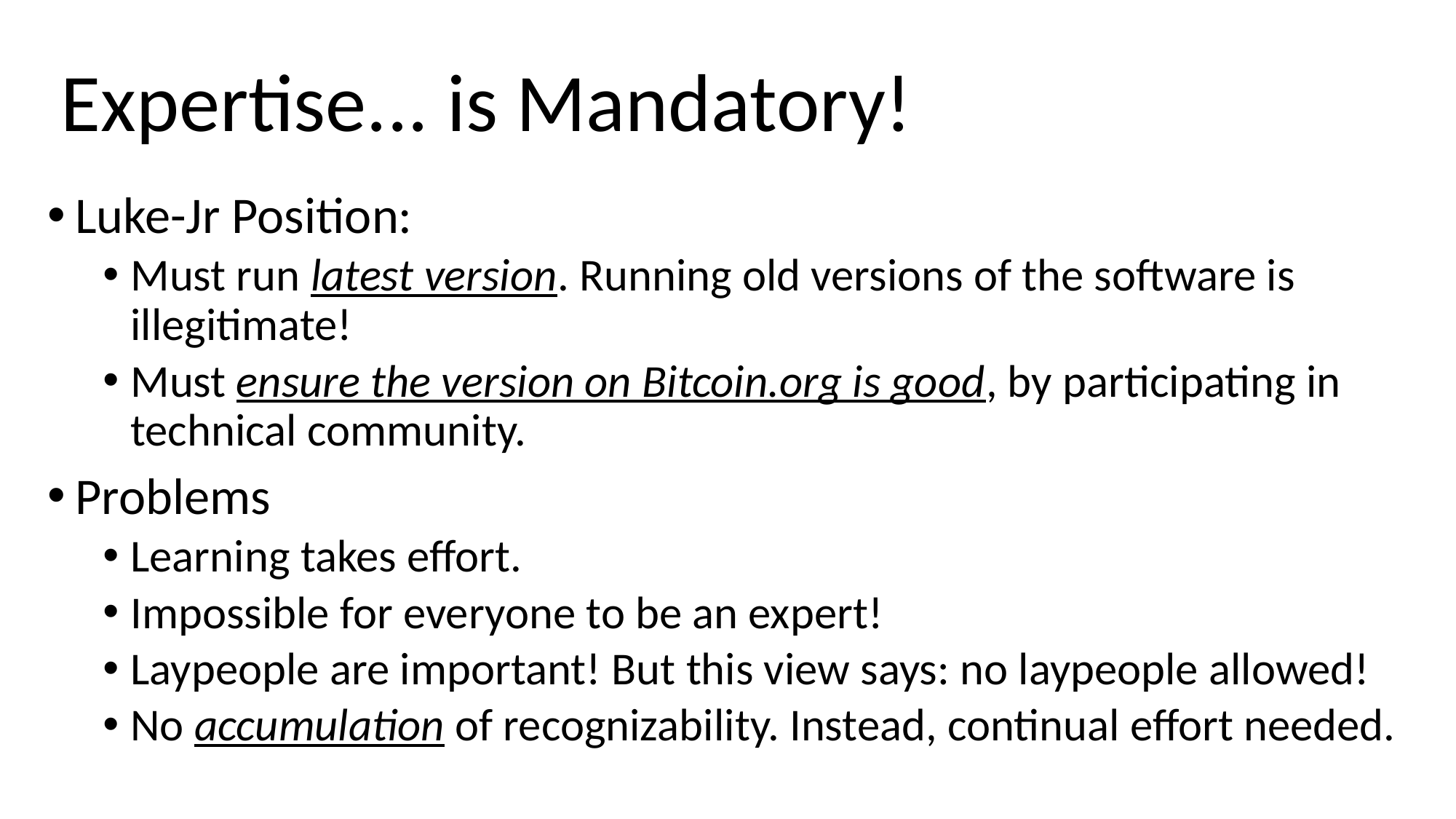

# Expertise... is Mandatory!
Luke-Jr Position:
Must run latest version. Running old versions of the software is illegitimate!
Must ensure the version on Bitcoin.org is good, by participating in technical community.
Problems
Learning takes effort.
Impossible for everyone to be an expert!
Laypeople are important! But this view says: no laypeople allowed!
No accumulation of recognizability. Instead, continual effort needed.